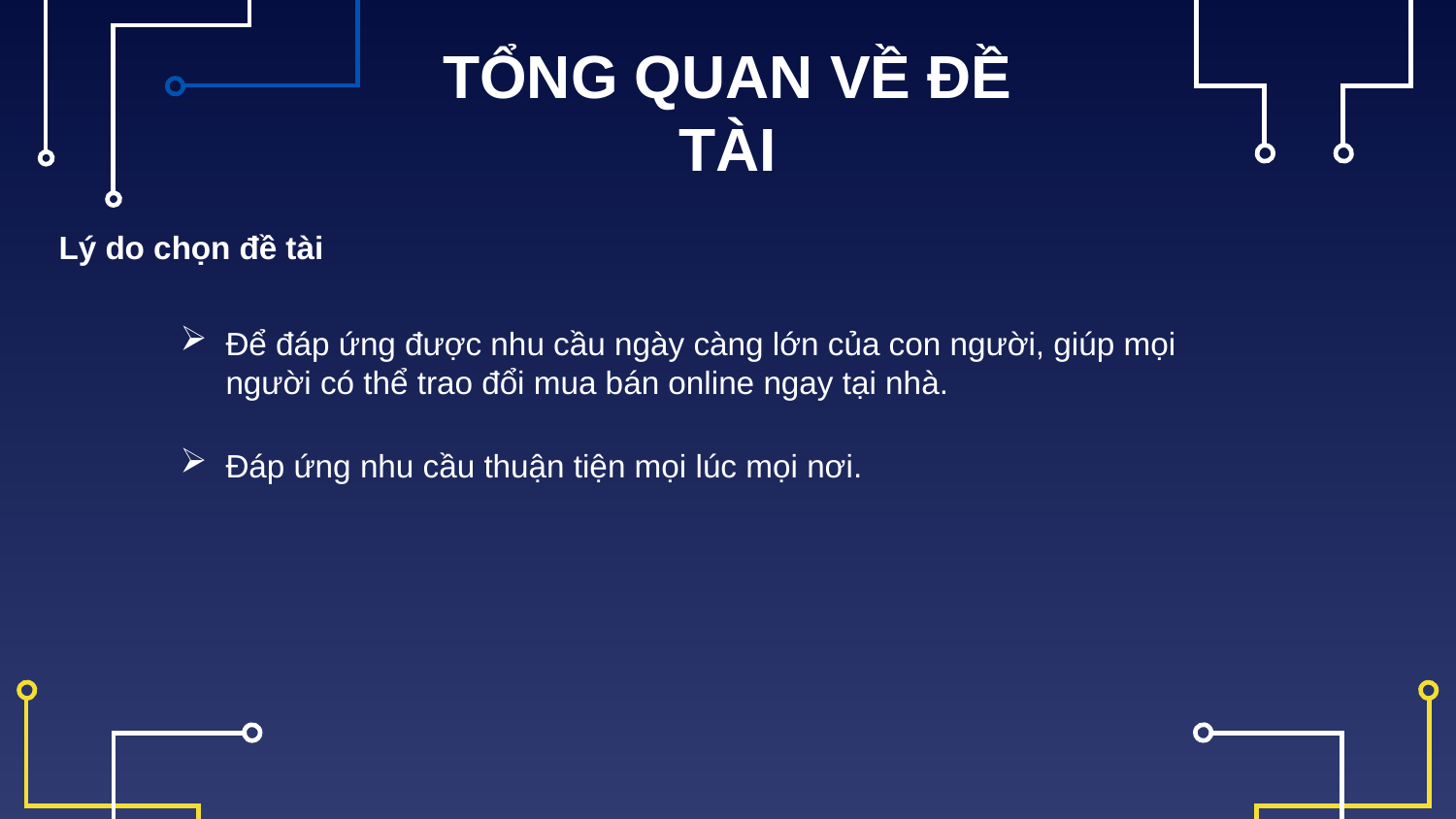

TỔNG QUAN VỀ ĐỀ TÀI
Lý do chọn đề tài
Để đáp ứng được nhu cầu ngày càng lớn của con người, giúp mọi người có thể trao đổi mua bán online ngay tại nhà.
Đáp ứng nhu cầu thuận tiện mọi lúc mọi nơi.